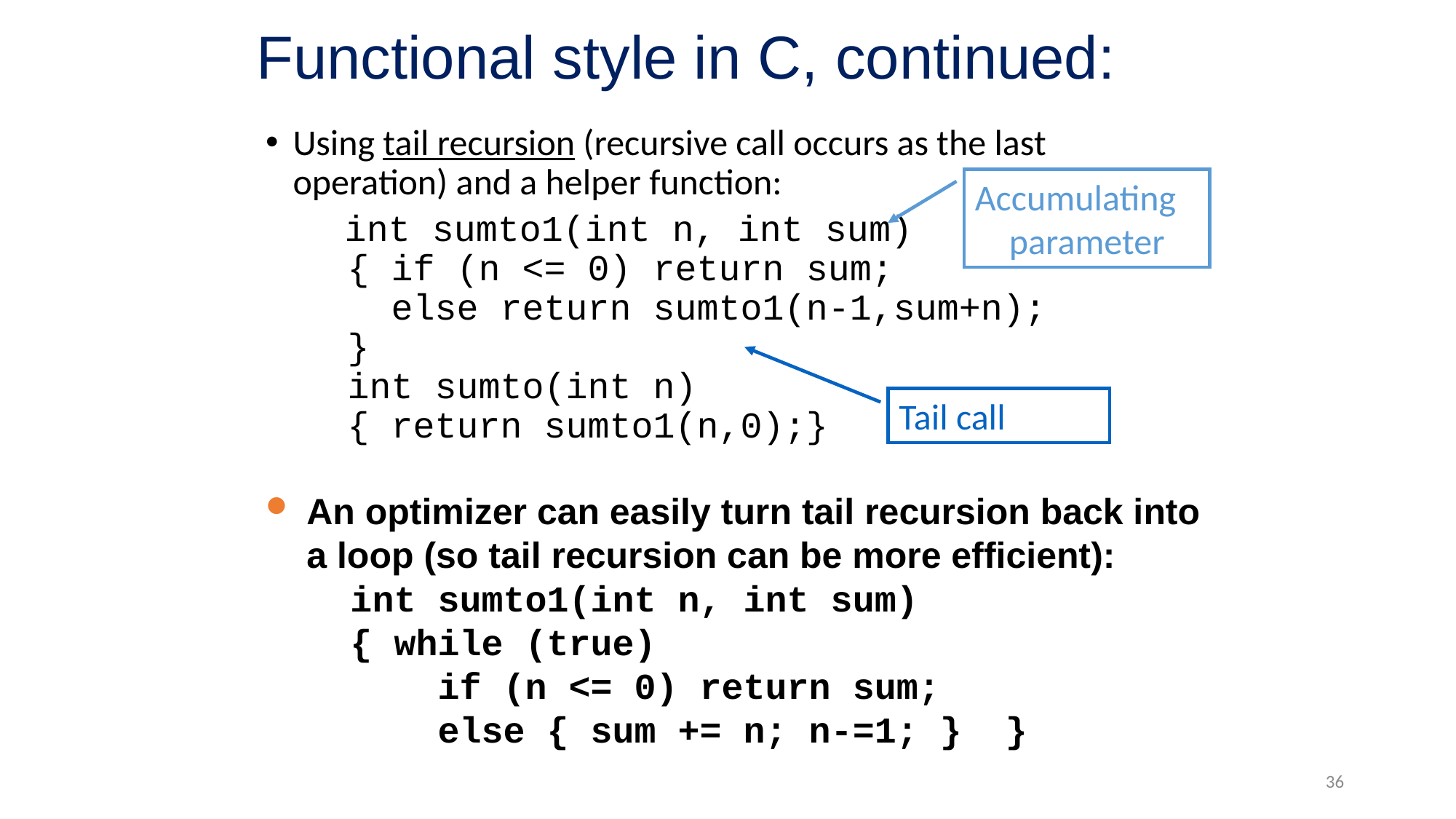

# Functional style in C, continued:
Using tail recursion (recursive call occurs as the last operation) and a helper function:
   int sumto1(int n, int sum)
{ if (n <= 0) return sum;
  else return sumto1(n-1,sum+n);
}
int sumto(int n)
{ return sumto1(n,0);}
Accumulating
parameter
Tail call
An optimizer can easily turn tail recursion back into a loop (so tail recursion can be more efficient):
  int sumto1(int n, int sum)
  { while (true)
      if (n <= 0) return sum;
      else { sum += n; n-=1; }  }
36